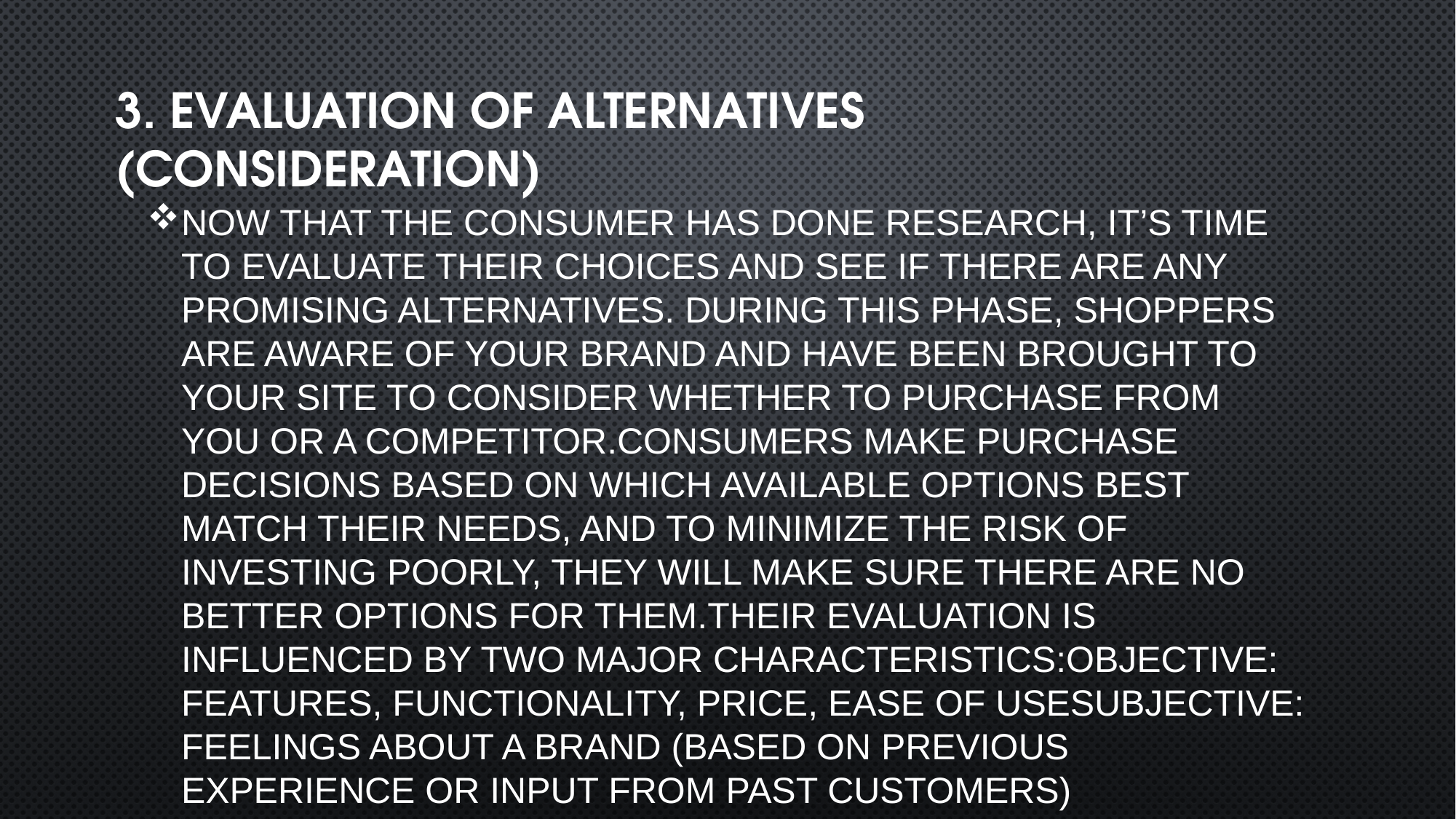

# 3. Evaluation of alternatives (consideration)
Now that the consumer has done research, it’s time to evaluate their choices and see if there are any promising alternatives. During this phase, shoppers are aware of your brand and have been brought to your site to consider whether to purchase from you or a competitor.Consumers make purchase decisions based on which available options best match their needs, and to minimize the risk of investing poorly, they will make sure there are no better options for them.Their evaluation is influenced by two major characteristics:Objective: Features, functionality, price, ease of useSubjective: Feelings about a brand (based on previous experience or input from past customers)